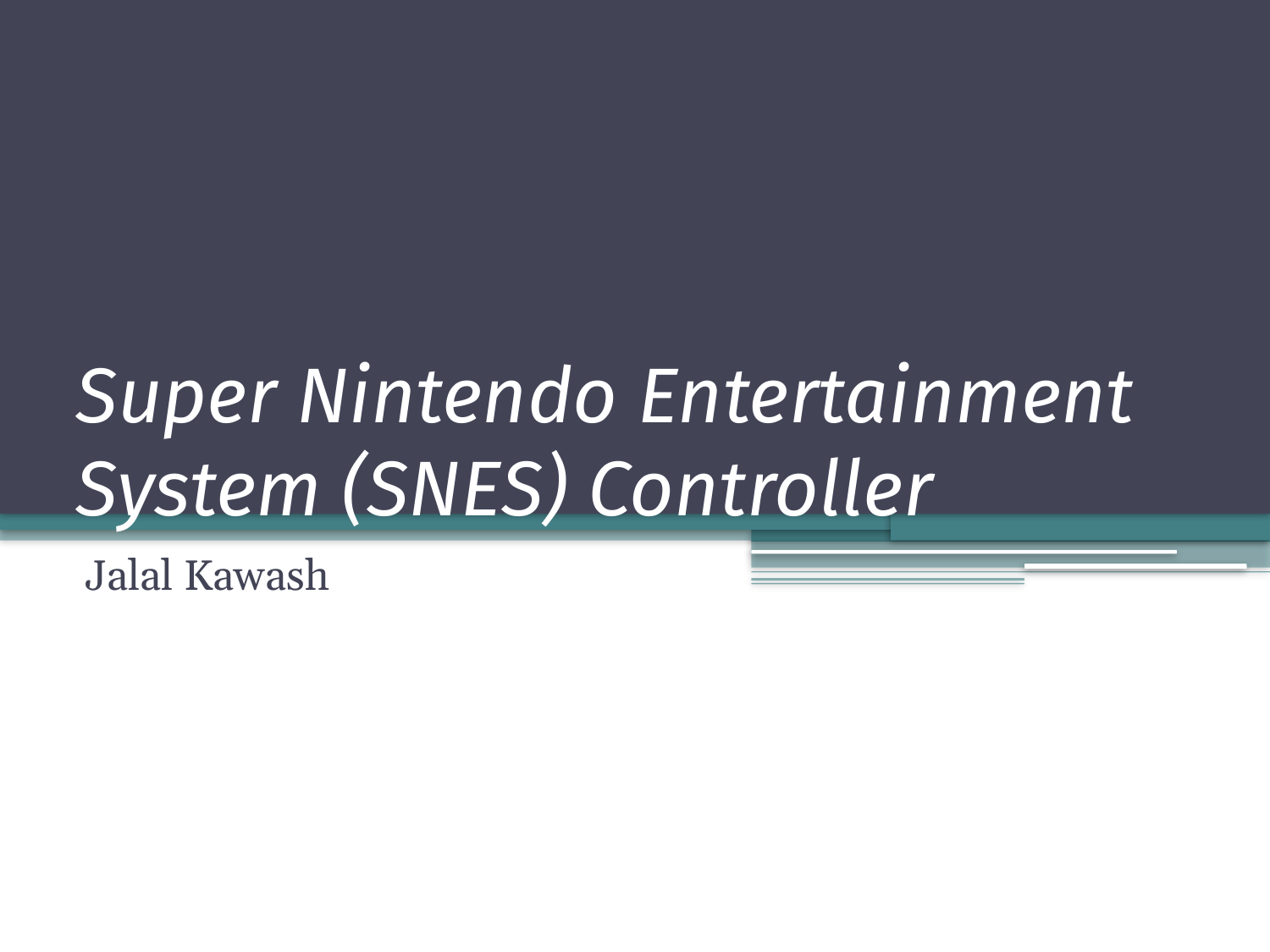

# Super Nintendo Entertainment System (SNES) Controller
Jalal Kawash